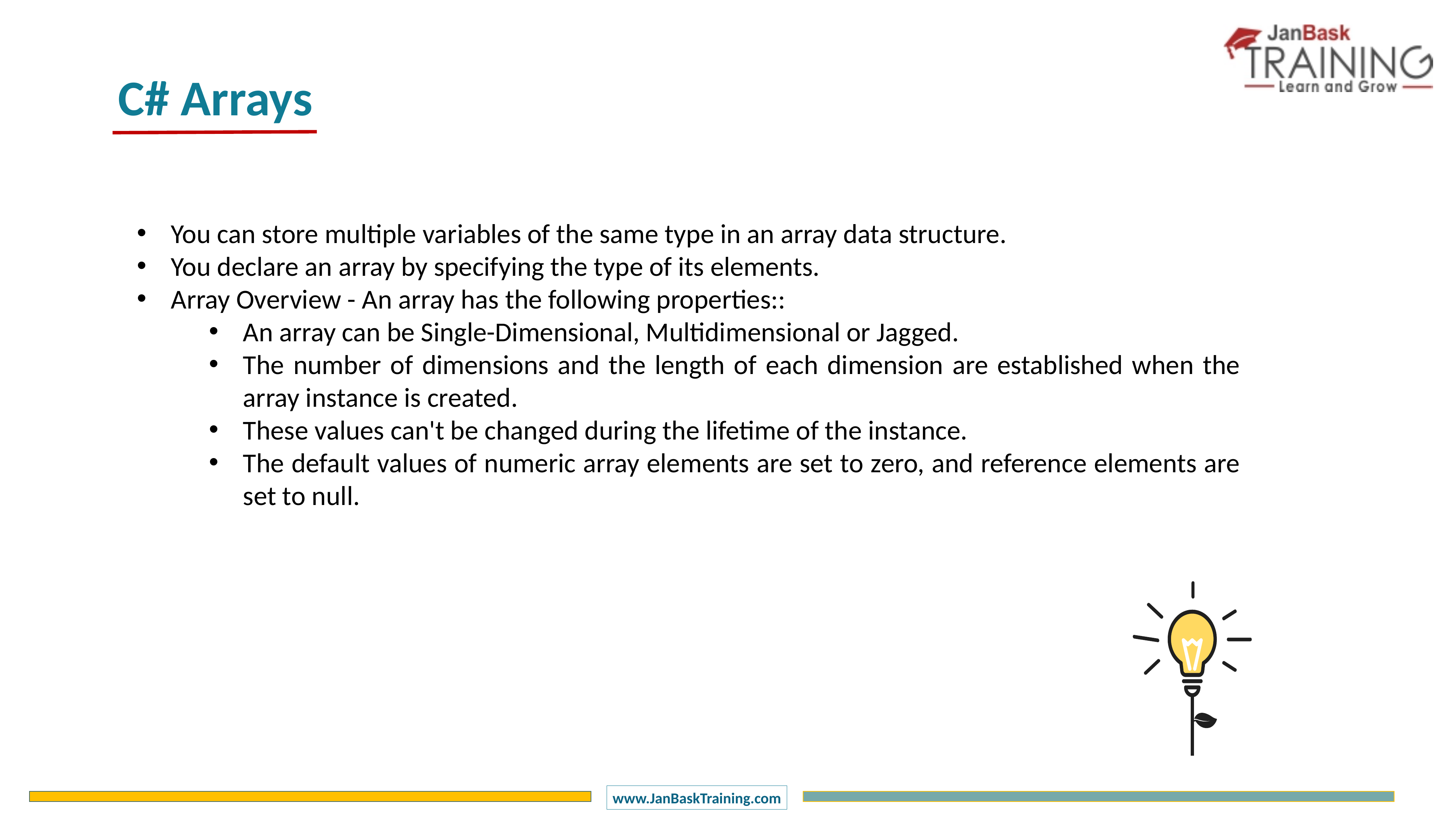

C# Arrays
You can store multiple variables of the same type in an array data structure.
You declare an array by specifying the type of its elements.
Array Overview - An array has the following properties::
An array can be Single-Dimensional, Multidimensional or Jagged.
The number of dimensions and the length of each dimension are established when the array instance is created.
These values can't be changed during the lifetime of the instance.
The default values of numeric array elements are set to zero, and reference elements are set to null.